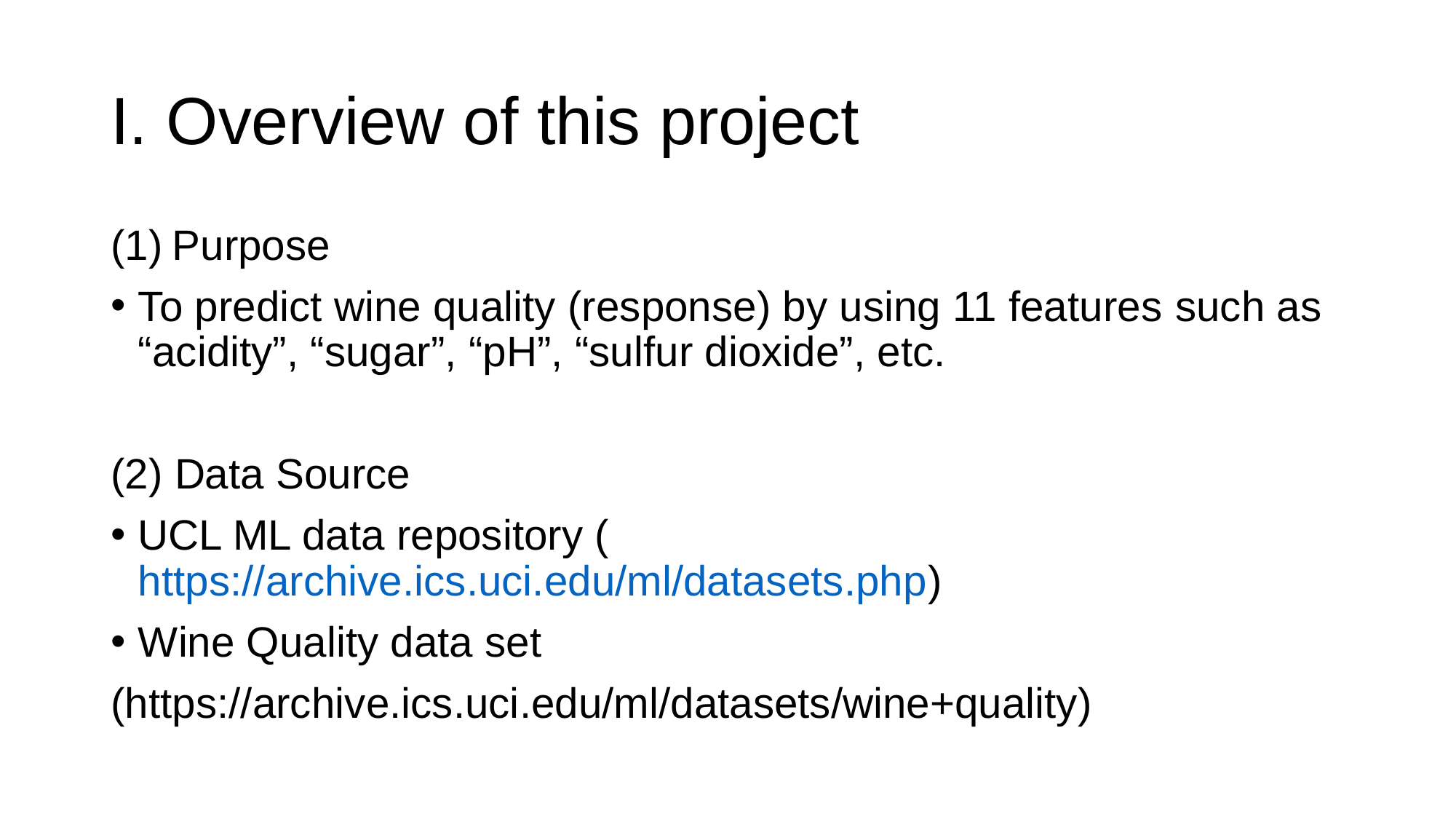

# I. Overview of this project
Purpose
To predict wine quality (response) by using 11 features such as “acidity”, “sugar”, “pH”, “sulfur dioxide”, etc.

(2) Data Source
UCL ML data repository (https://archive.ics.uci.edu/ml/datasets.php)
Wine Quality data set
(https://archive.ics.uci.edu/ml/datasets/wine+quality)